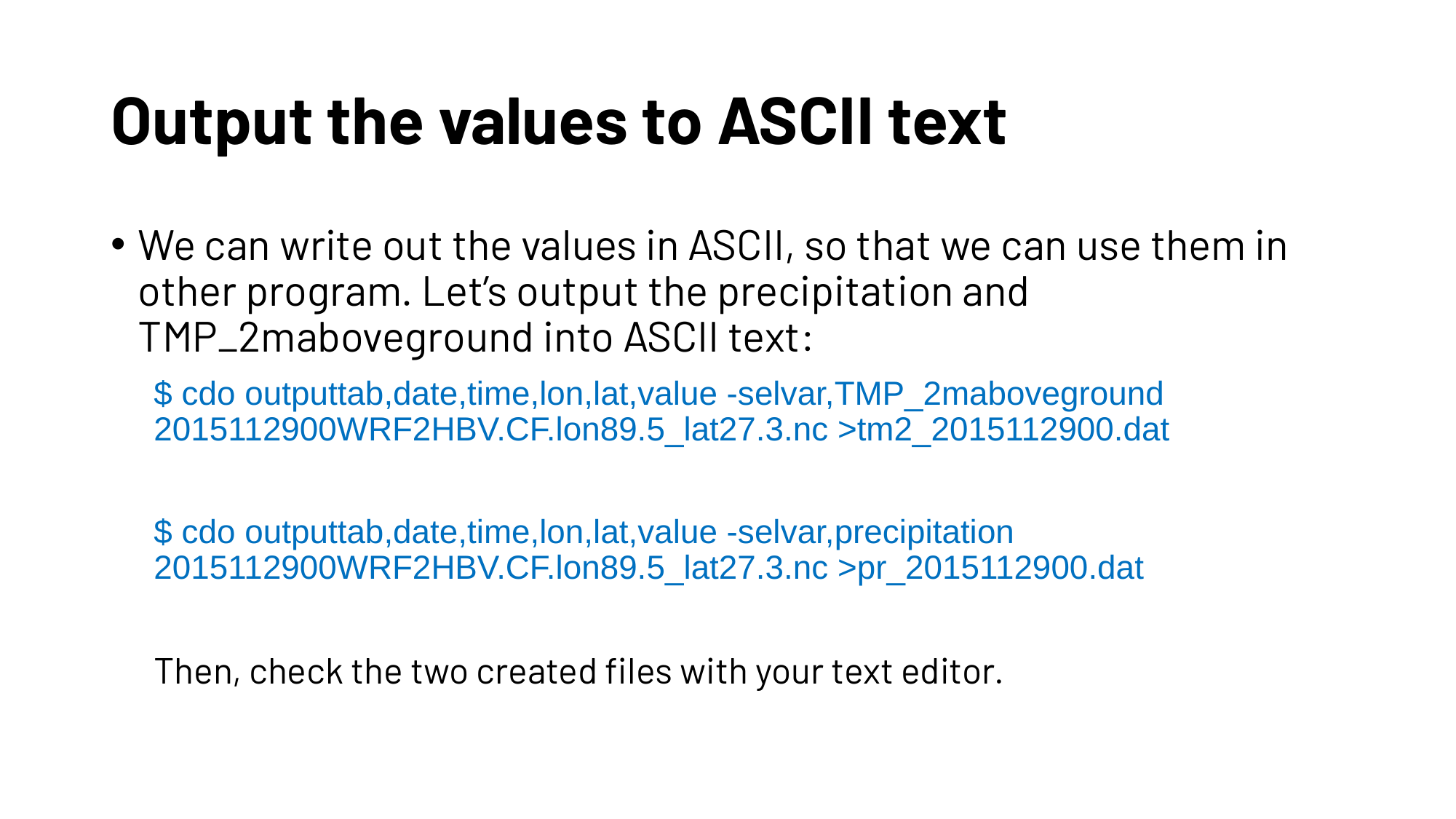

# Output the values to ASCII text
We can write out the values in ASCII, so that we can use them in other program. Let’s output the precipitation and TMP_2maboveground into ASCII text:
$ cdo outputtab,date,time,lon,lat,value -selvar,TMP_2maboveground 2015112900WRF2HBV.CF.lon89.5_lat27.3.nc >tm2_2015112900.dat

$ cdo outputtab,date,time,lon,lat,value -selvar,precipitation 2015112900WRF2HBV.CF.lon89.5_lat27.3.nc >pr_2015112900.dat

Then, check the two created files with your text editor.